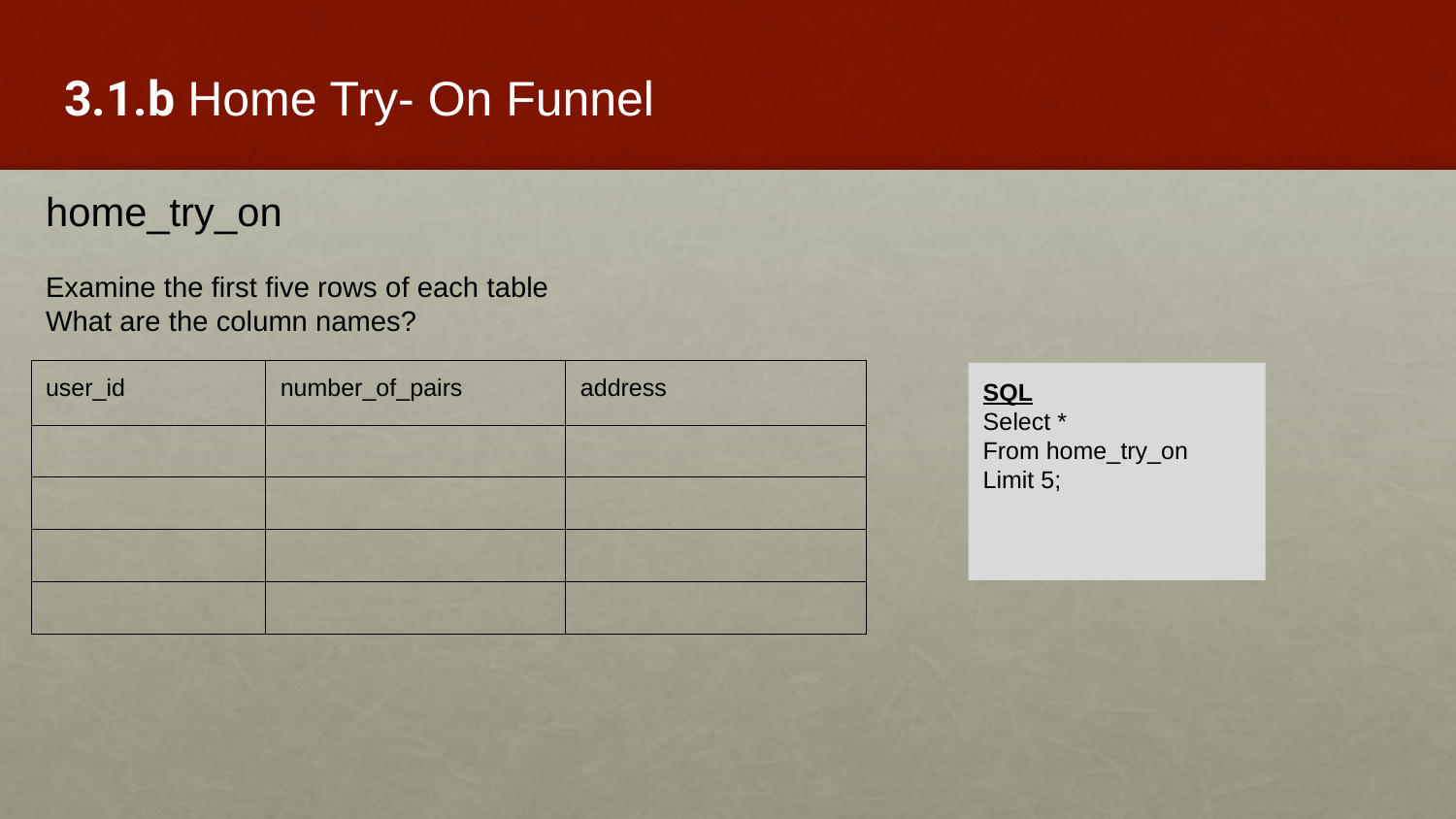

3.1.b Home Try- On Funnel
home_try_on

Examine the first five rows of each table
What are the column names?
| user\_id | number\_of\_pairs | address |
| --- | --- | --- |
|  |  |  |
|  |  |  |
|  |  |  |
|  |  |  |
SQL
Select *
From home_try_on
Limit 5;